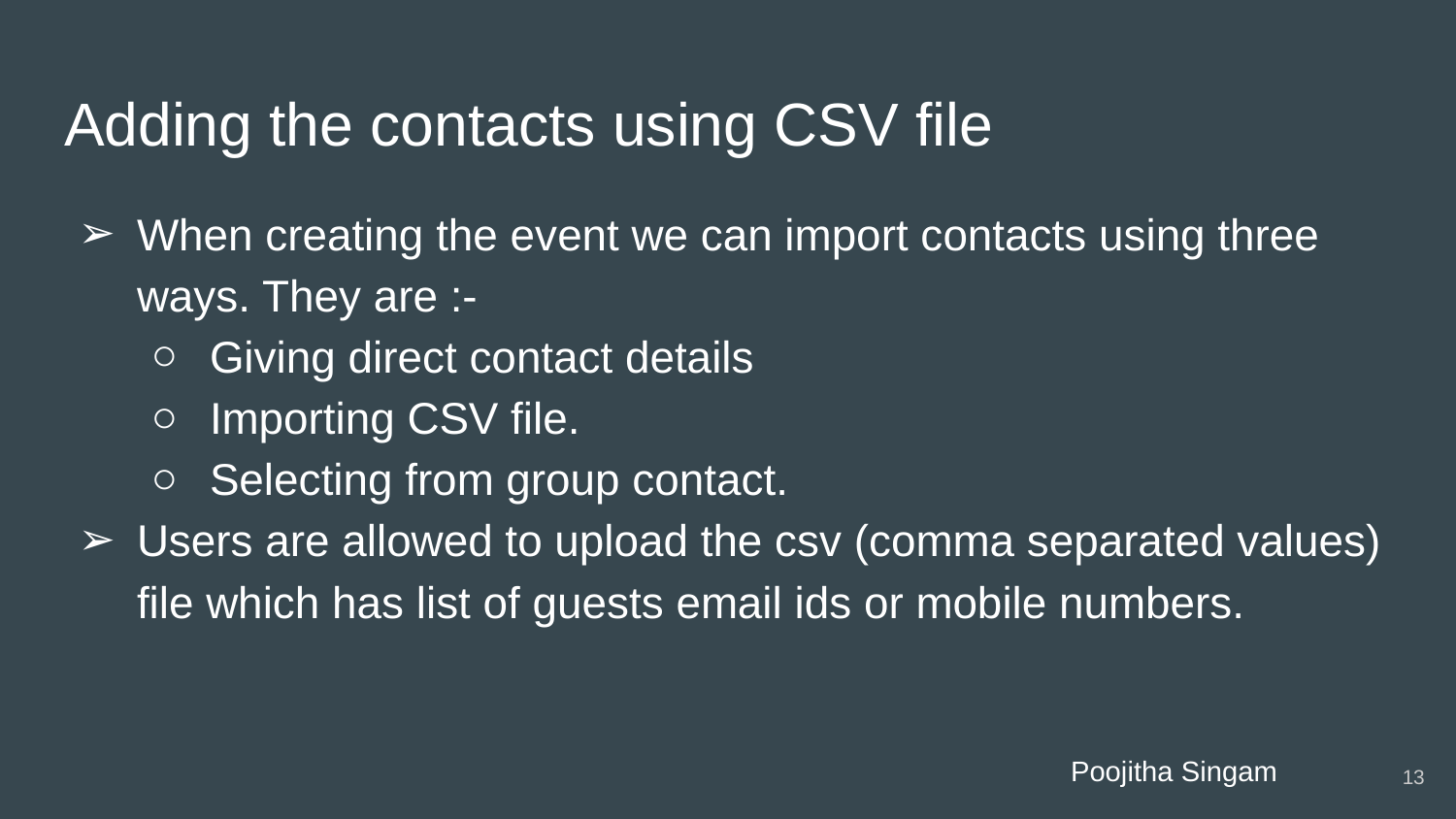

# Adding the contacts using CSV file
When creating the event we can import contacts using three ways. They are :-
Giving direct contact details
Importing CSV file.
Selecting from group contact.
Users are allowed to upload the csv (comma separated values) file which has list of guests email ids or mobile numbers.
Poojitha Singam
13